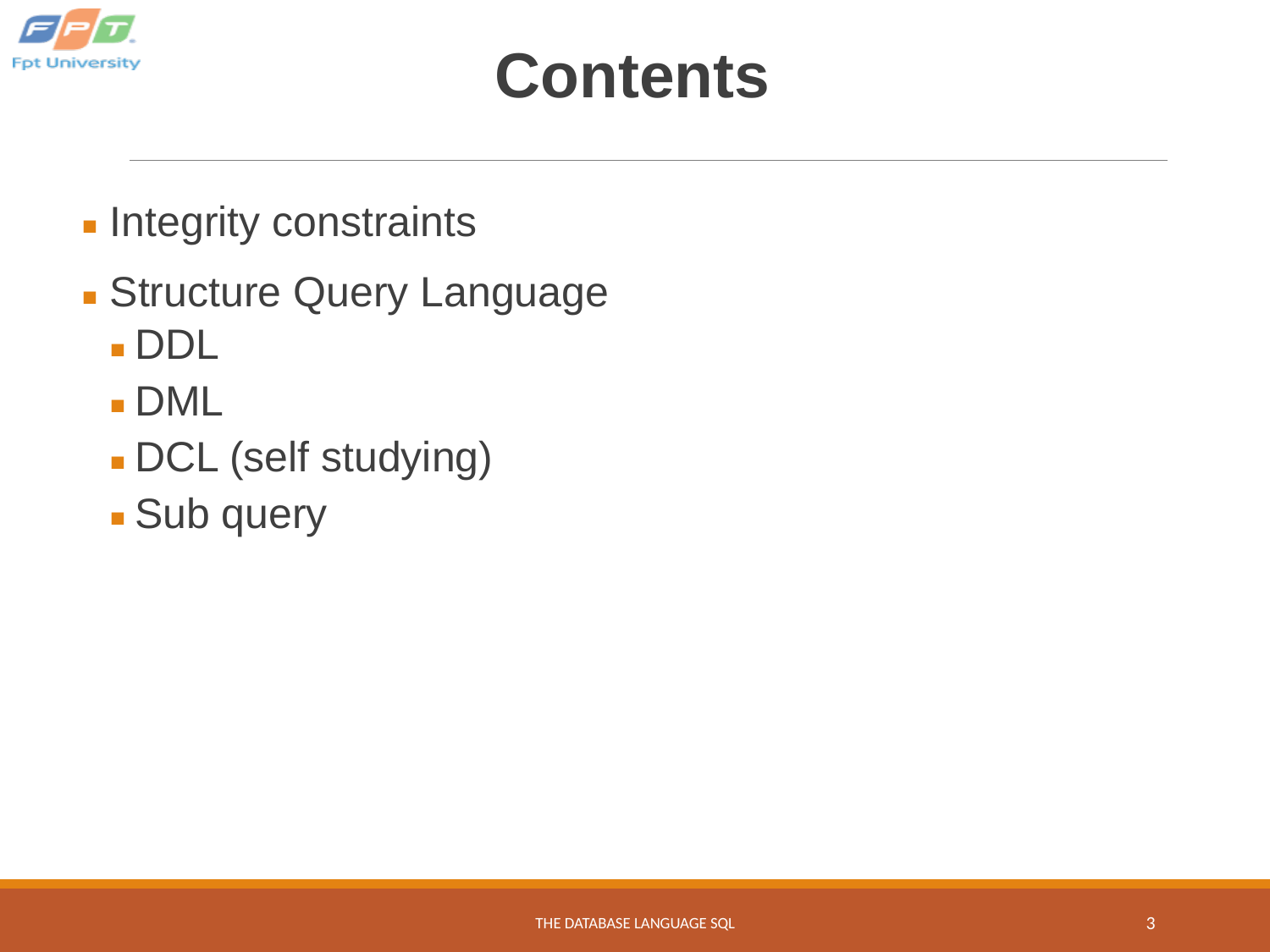

# Contents
 Integrity constraints
 Structure Query Language
DDL
DML
DCL (self studying)
Sub query

THE DATABASE LANGUAGE SQL
3